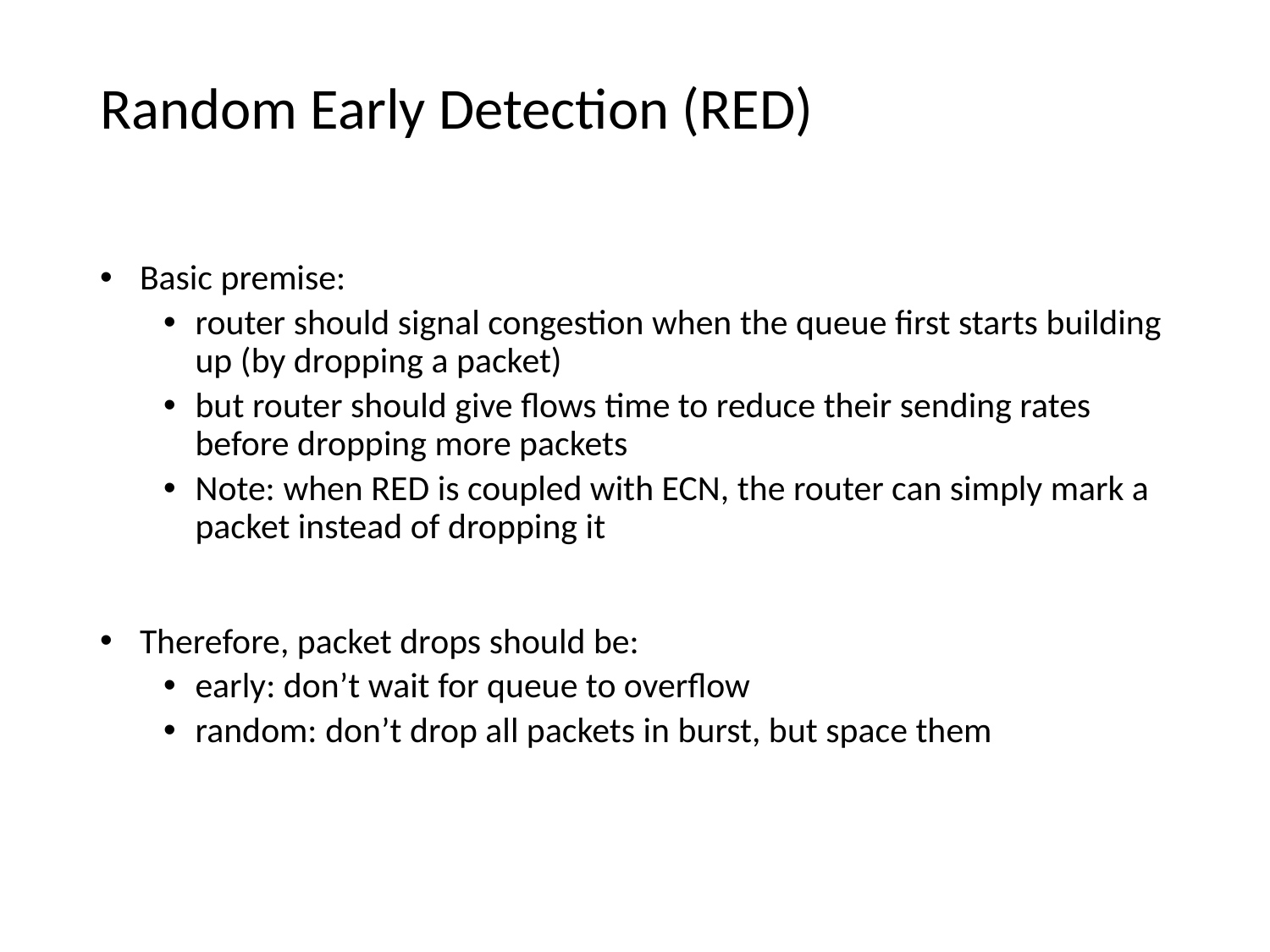

# Random Early Detection (RED)
Basic premise:
router should signal congestion when the queue first starts building up (by dropping a packet)
but router should give flows time to reduce their sending rates before dropping more packets
Note: when RED is coupled with ECN, the router can simply mark a packet instead of dropping it

Therefore, packet drops should be:
early: don’t wait for queue to overflow
random: don’t drop all packets in burst, but space them